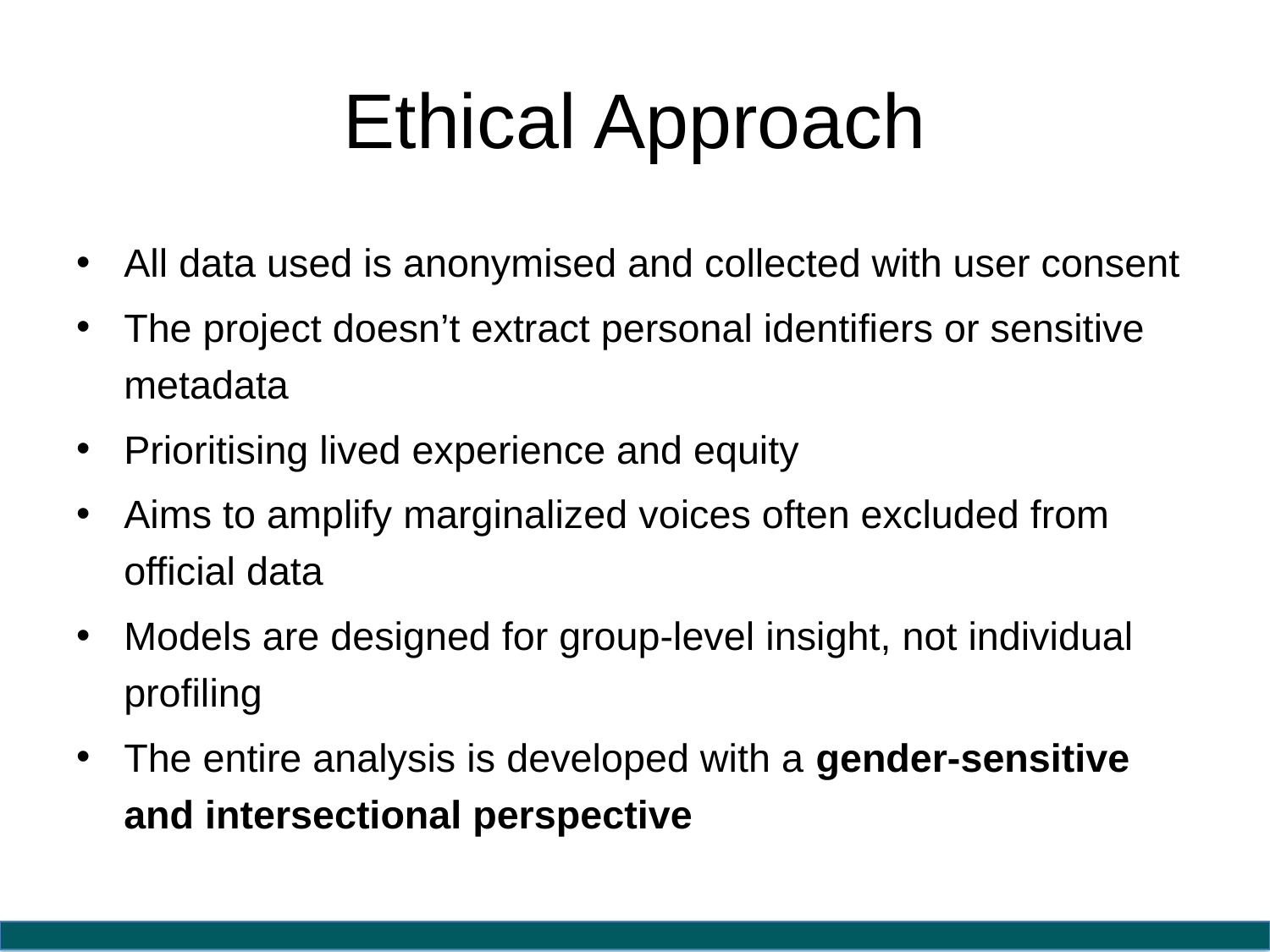

# Ethical Approach
All data used is anonymised and collected with user consent
The project doesn’t extract personal identifiers or sensitive metadata
Prioritising lived experience and equity
Aims to amplify marginalized voices often excluded from official data
Models are designed for group-level insight, not individual profiling
The entire analysis is developed with a gender-sensitive and intersectional perspective